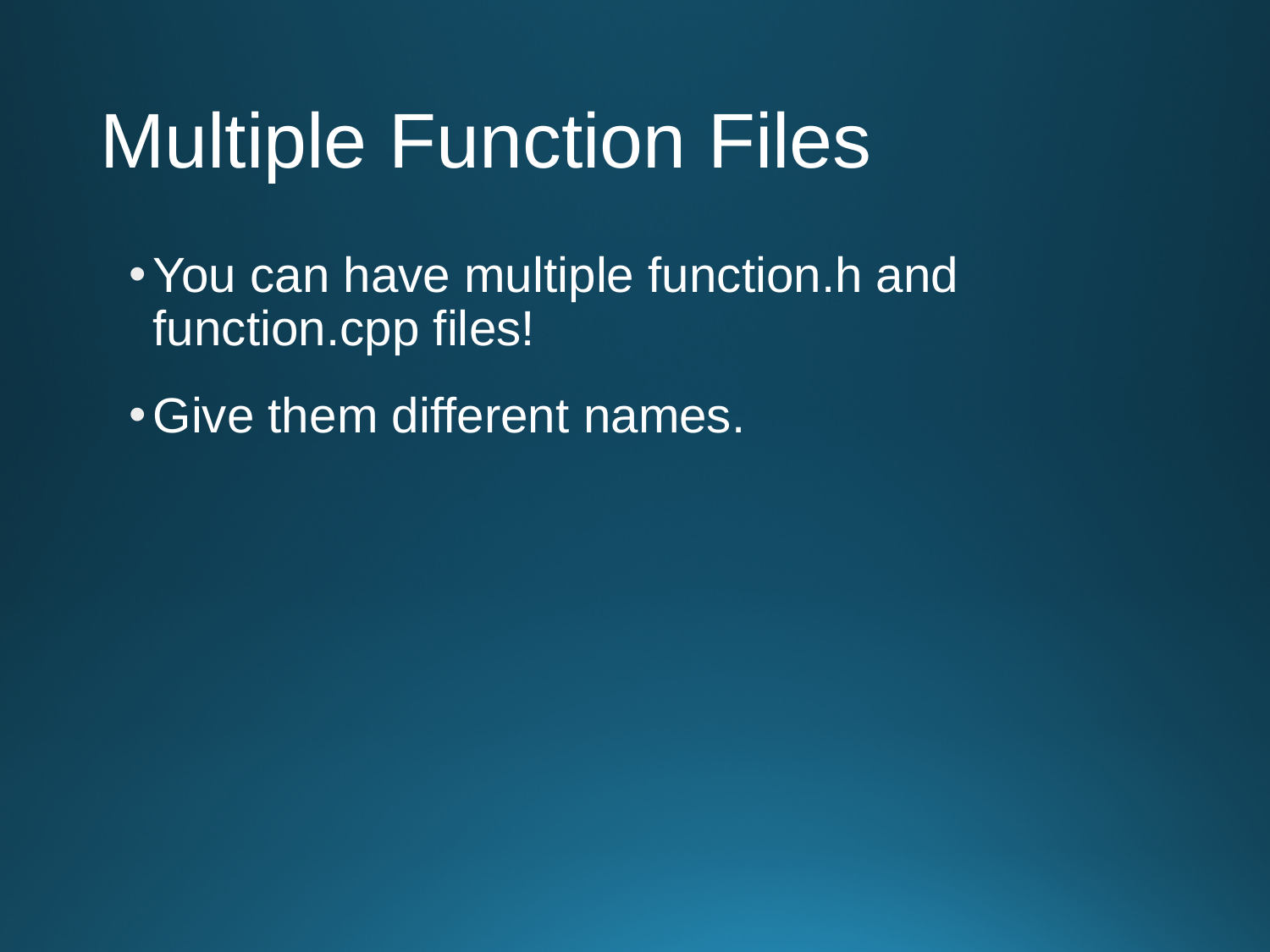

# Multiple Function Files
You can have multiple function.h and function.cpp files!
Give them different names.